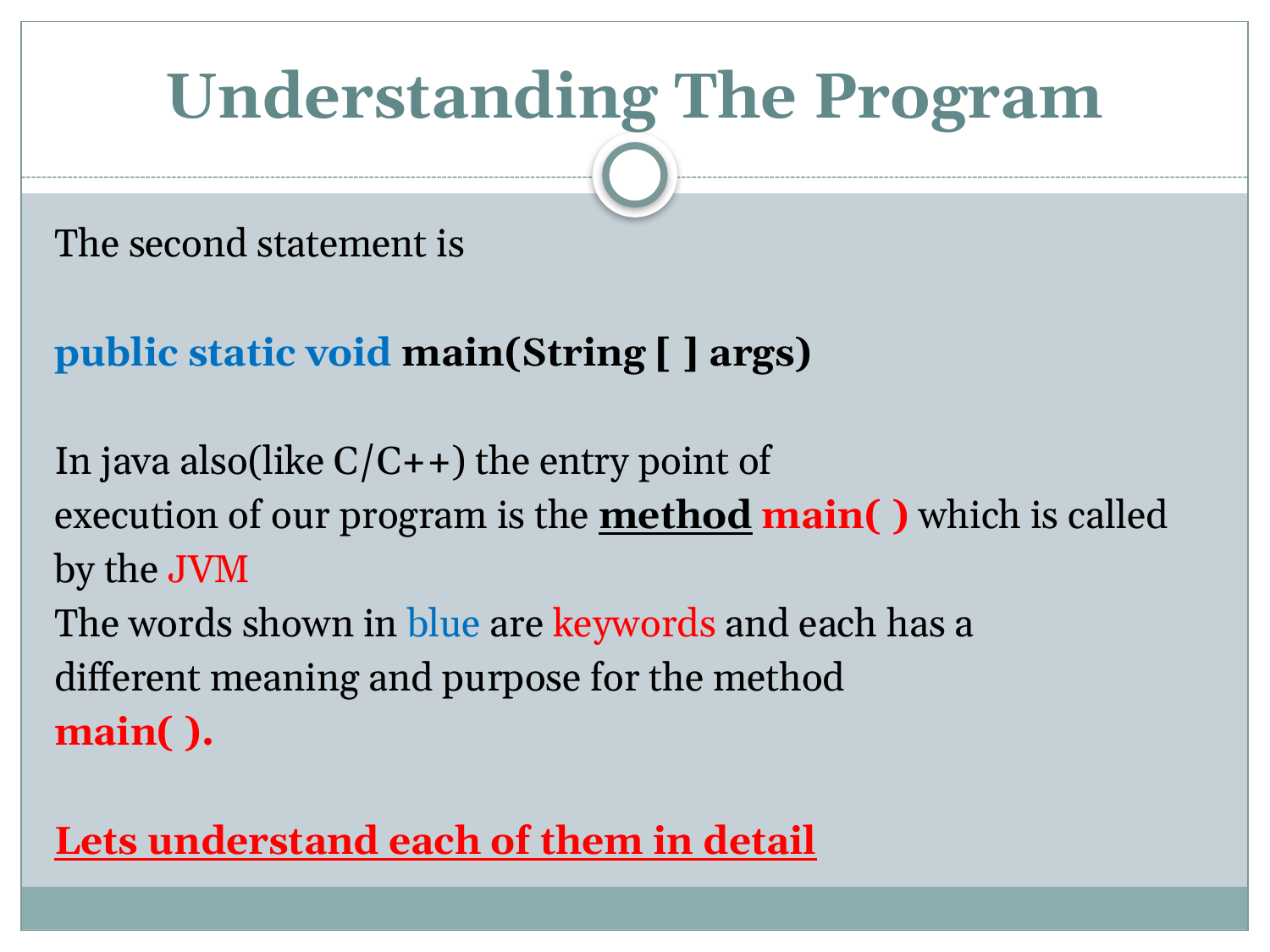

# Understanding The Program
The second statement is

public static void main(String [ ] args)

In java also(like C/C++) the entry point of
execution of our program is the method main( ) which is called
by the JVM
The words shown in blue are keywords and each has a
different meaning and purpose for the method
main( ).

Lets understand each of them in detail